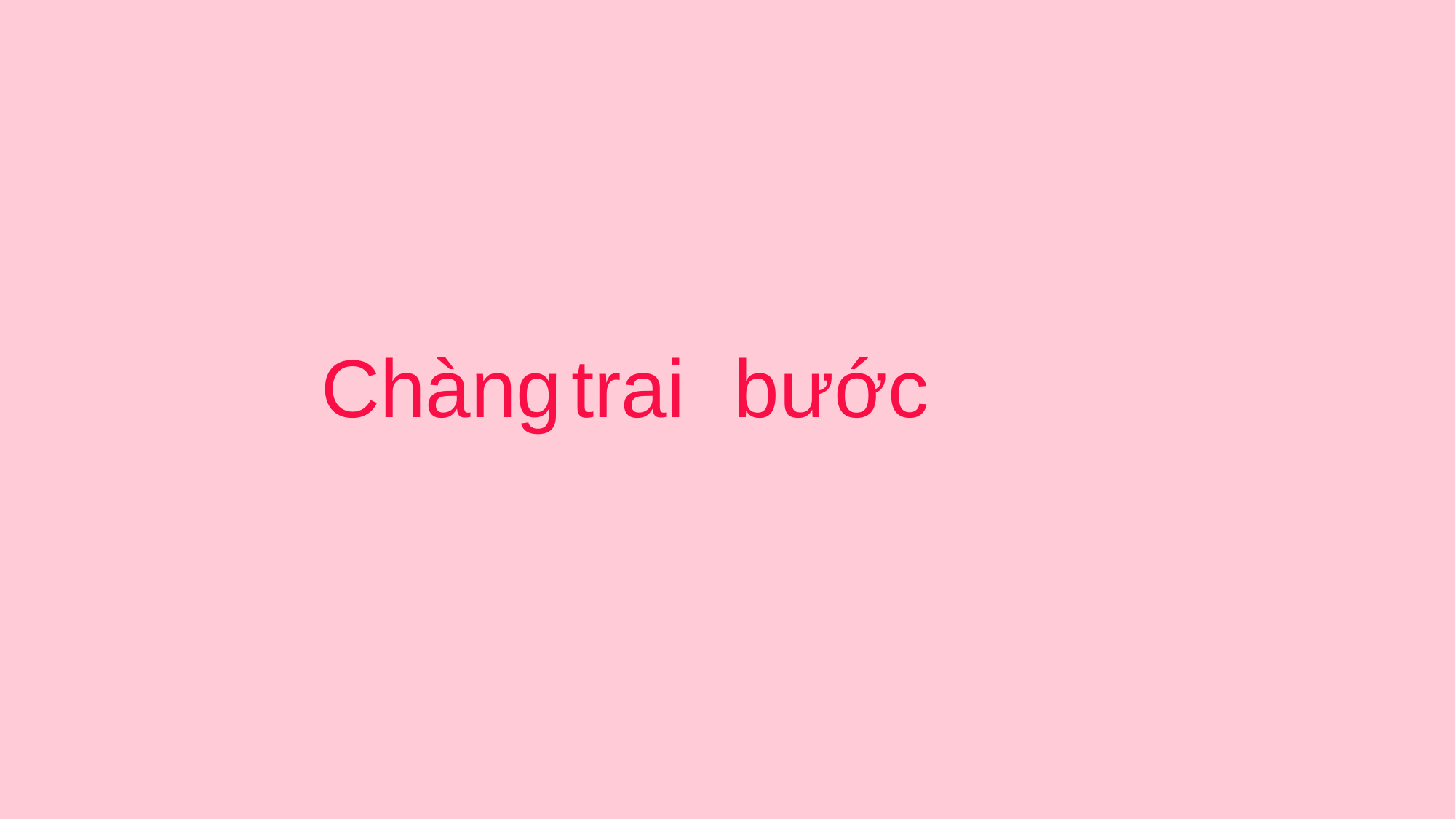

bước
Chàng
trai
đến
bên
và
nói